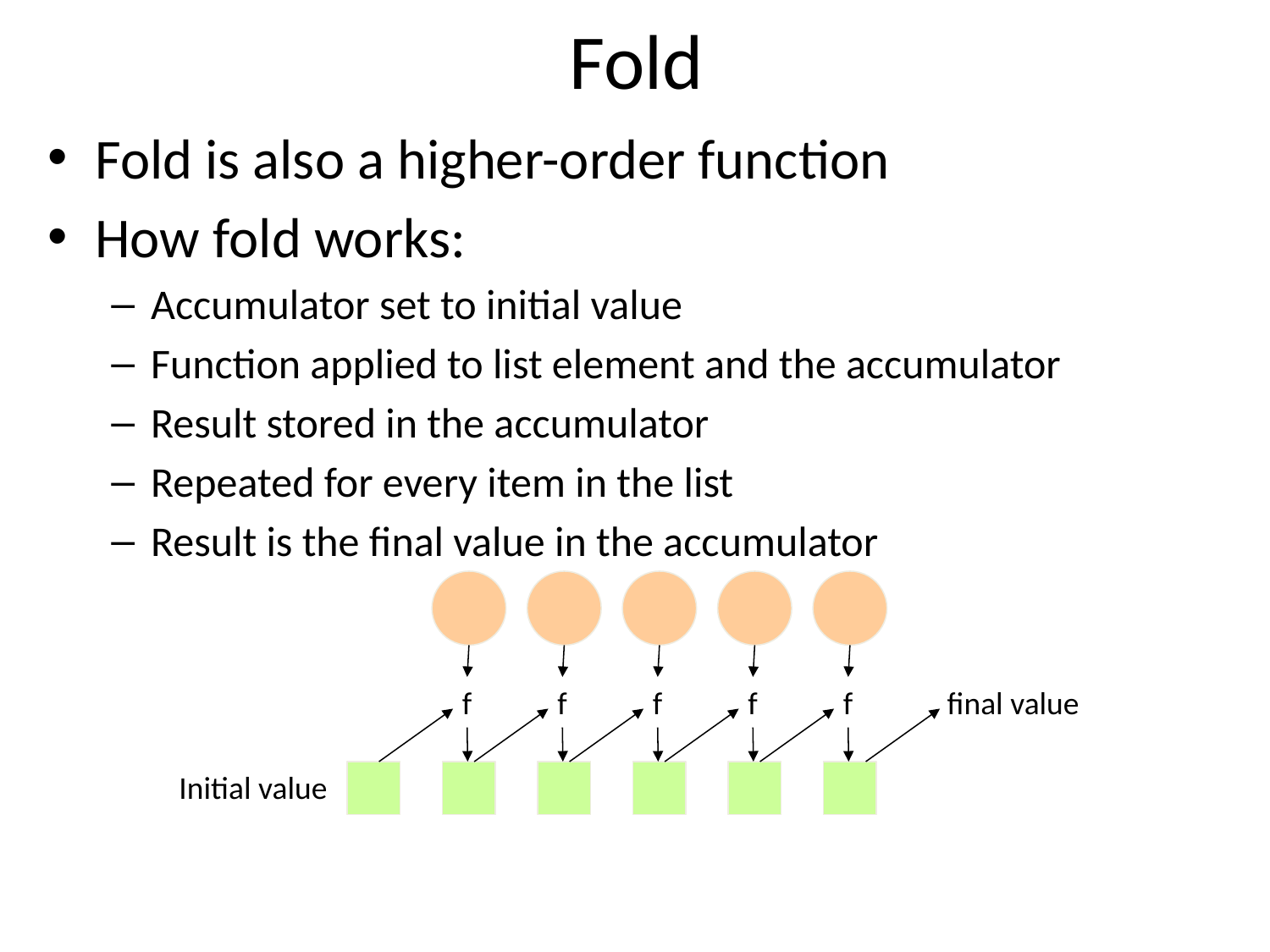

# Fold
Fold is also a higher-order function
How fold works:
Accumulator set to initial value
Function applied to list element and the accumulator
Result stored in the accumulator
Repeated for every item in the list
Result is the final value in the accumulator

f

f

f

f

f
final value

Initial value